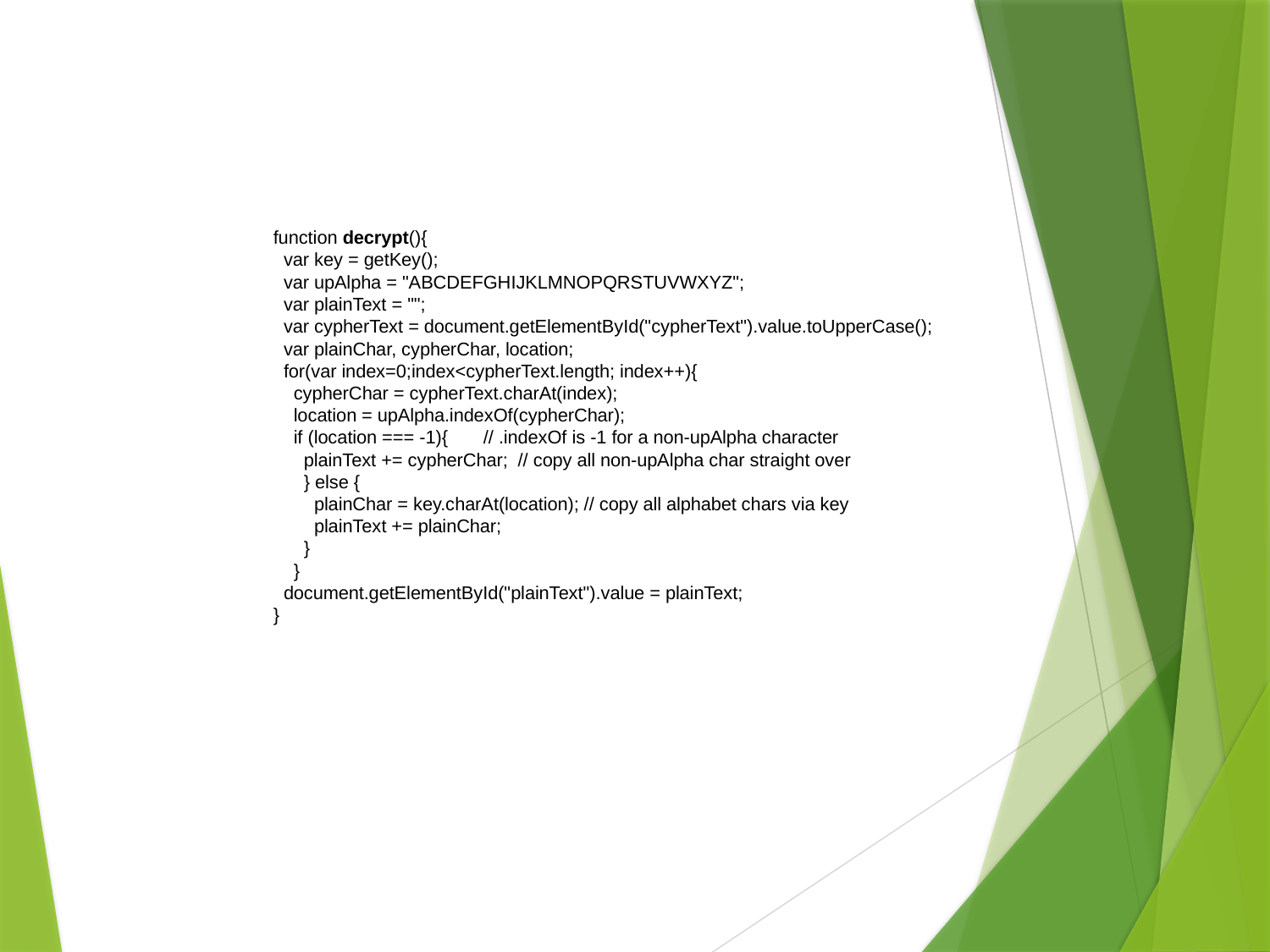

function decrypt(){
  var key = getKey();
  var upAlpha = "ABCDEFGHIJKLMNOPQRSTUVWXYZ";
  var plainText = "";
  var cypherText = document.getElementById("cypherText").value.toUpperCase();
  var plainChar, cypherChar, location;
  for(var index=0;index<cypherText.length; index++){
    cypherChar = cypherText.charAt(index);
    location = upAlpha.indexOf(cypherChar);
    if (location === -1){       // .indexOf is -1 for a non-upAlpha character
      plainText += cypherChar;  // copy all non-upAlpha char straight over
      } else {
        plainChar = key.charAt(location); // copy all alphabet chars via key
        plainText += plainChar;
      }
    }
  document.getElementById("plainText").value = plainText;
}